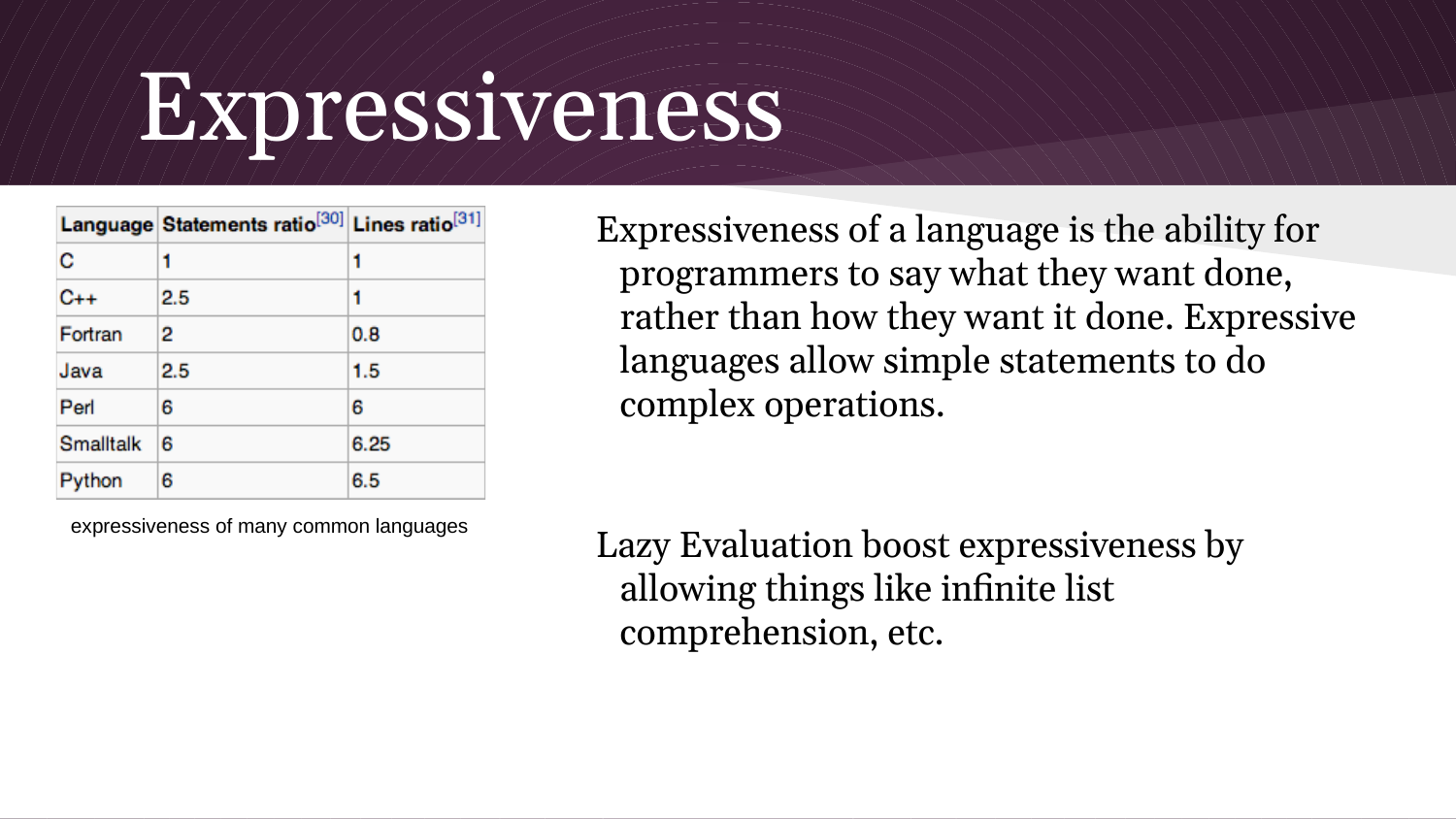

# Expressiveness
Expressiveness of a language is the ability for programmers to say what they want done, rather than how they want it done. Expressive languages allow simple statements to do complex operations.

Lazy Evaluation boost expressiveness by allowing things like infinite list comprehension, etc.

expressiveness of many common languages